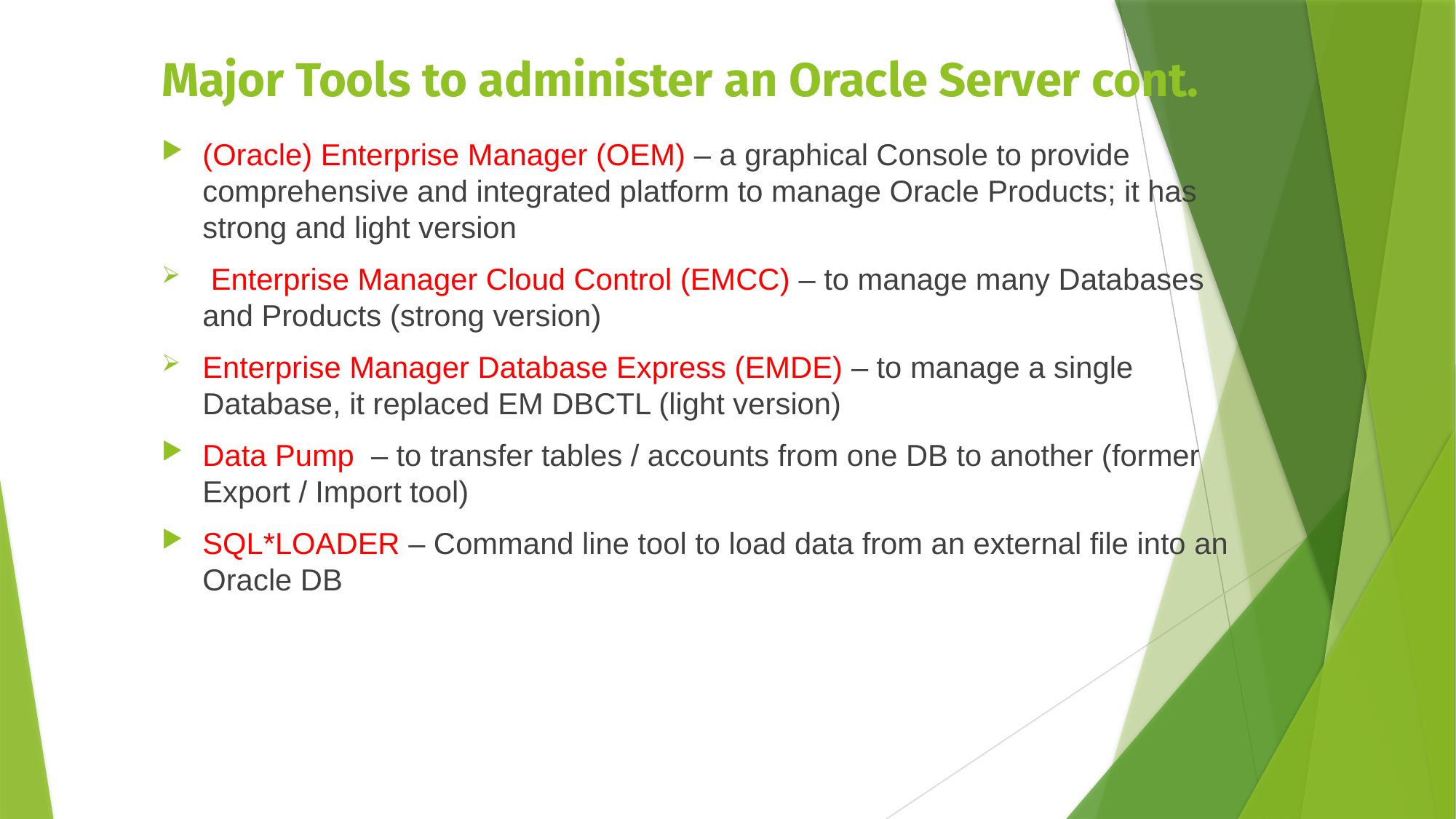

# Major Tools to administer an Oracle Server cont.
(Oracle) Enterprise Manager (OEM) – a graphical Console to provide comprehensive and integrated platform to manage Oracle Products; it has strong and light version
 Enterprise Manager Cloud Control (EMCC) – to manage many Databases and Products (strong version)
Enterprise Manager Database Express (EMDE) – to manage a single Database, it replaced EM DBCTL (light version)
Data Pump  – to transfer tables / accounts from one DB to another (former Export / Import tool)
SQL*LOADER – Command line tool to load data from an external file into an Oracle DB